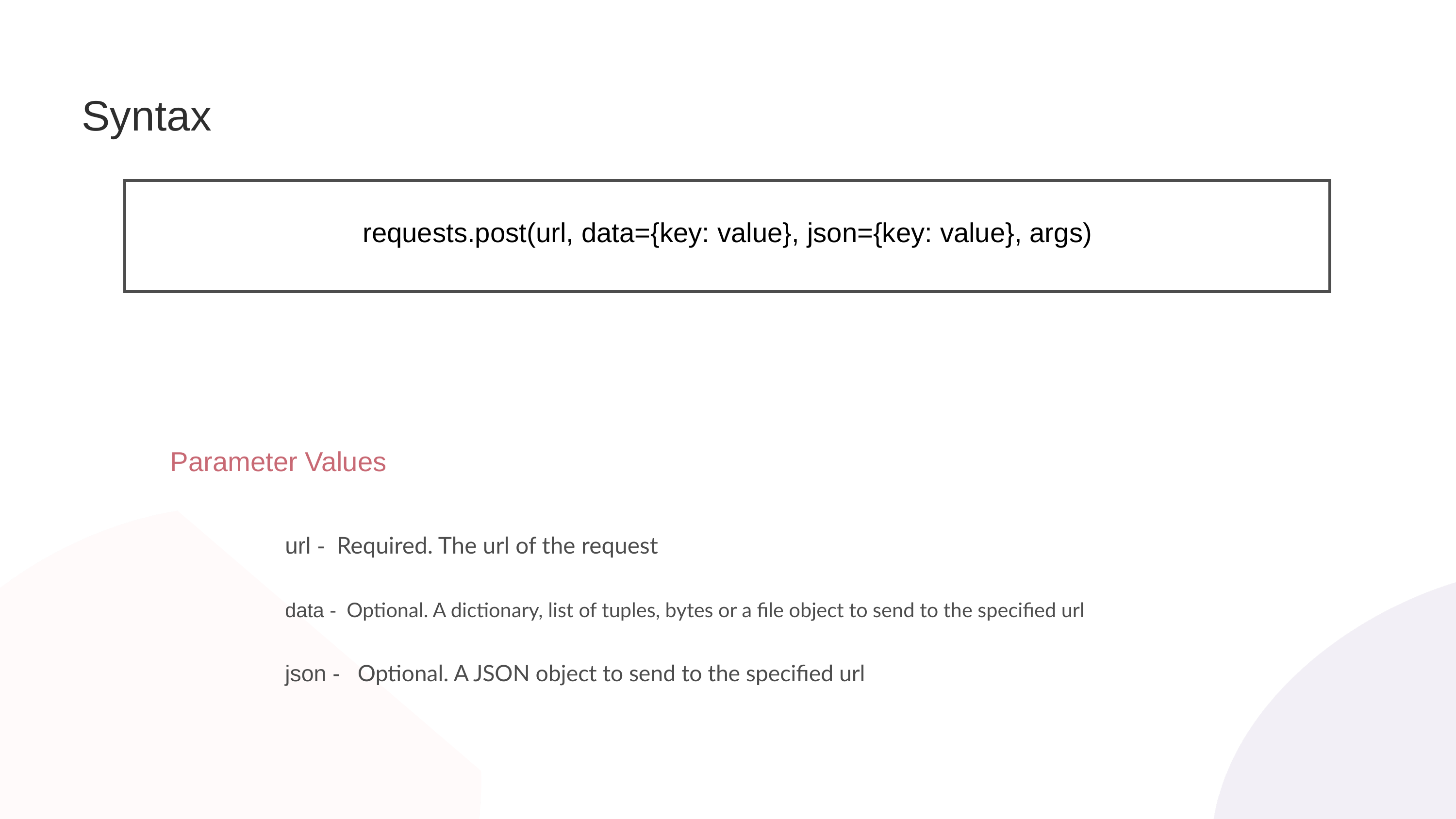

Syntax

requests.post(url, data={key: value}, json={key: value}, args)
Parameter Values

url -  Required. The url of the request

data -  Optional. A dictionary, list of tuples, bytes or a file object to send to the specified url

json -   Optional. A JSON object to send to the specified url